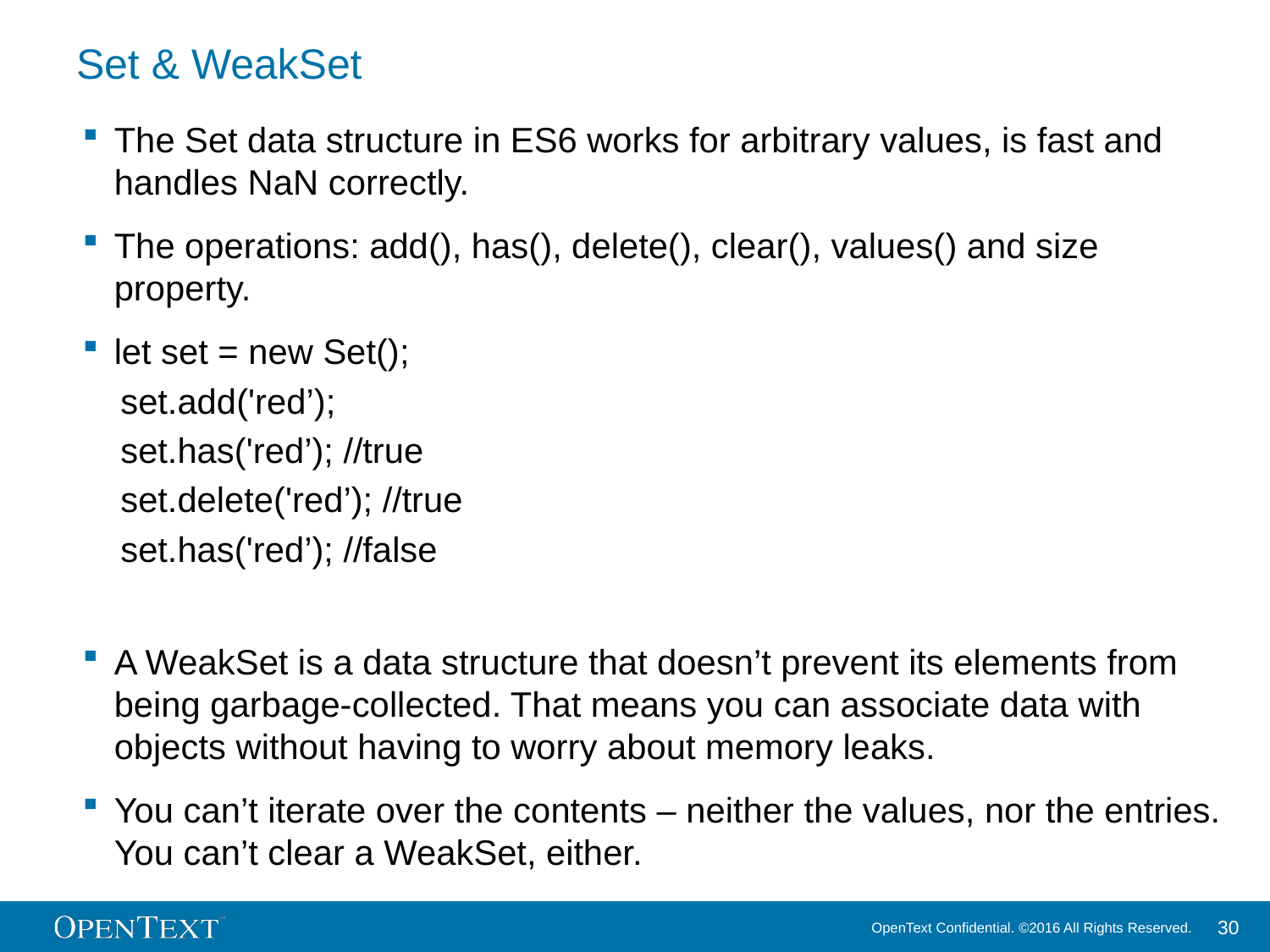

# Set & WeakSet
The Set data structure in ES6 works for arbitrary values, is fast and handles NaN correctly.
The operations: add(), has(), delete(), clear(), values() and size property.
let set = new Set();
set.add('red’);
set.has('red’); //true
set.delete('red’); //true
set.has('red’); //false

A WeakSet is a data structure that doesn’t prevent its elements from being garbage-collected. That means you can associate data with objects without having to worry about memory leaks.
You can’t iterate over the contents – neither the values, nor the entries. You can’t clear a WeakSet, either.